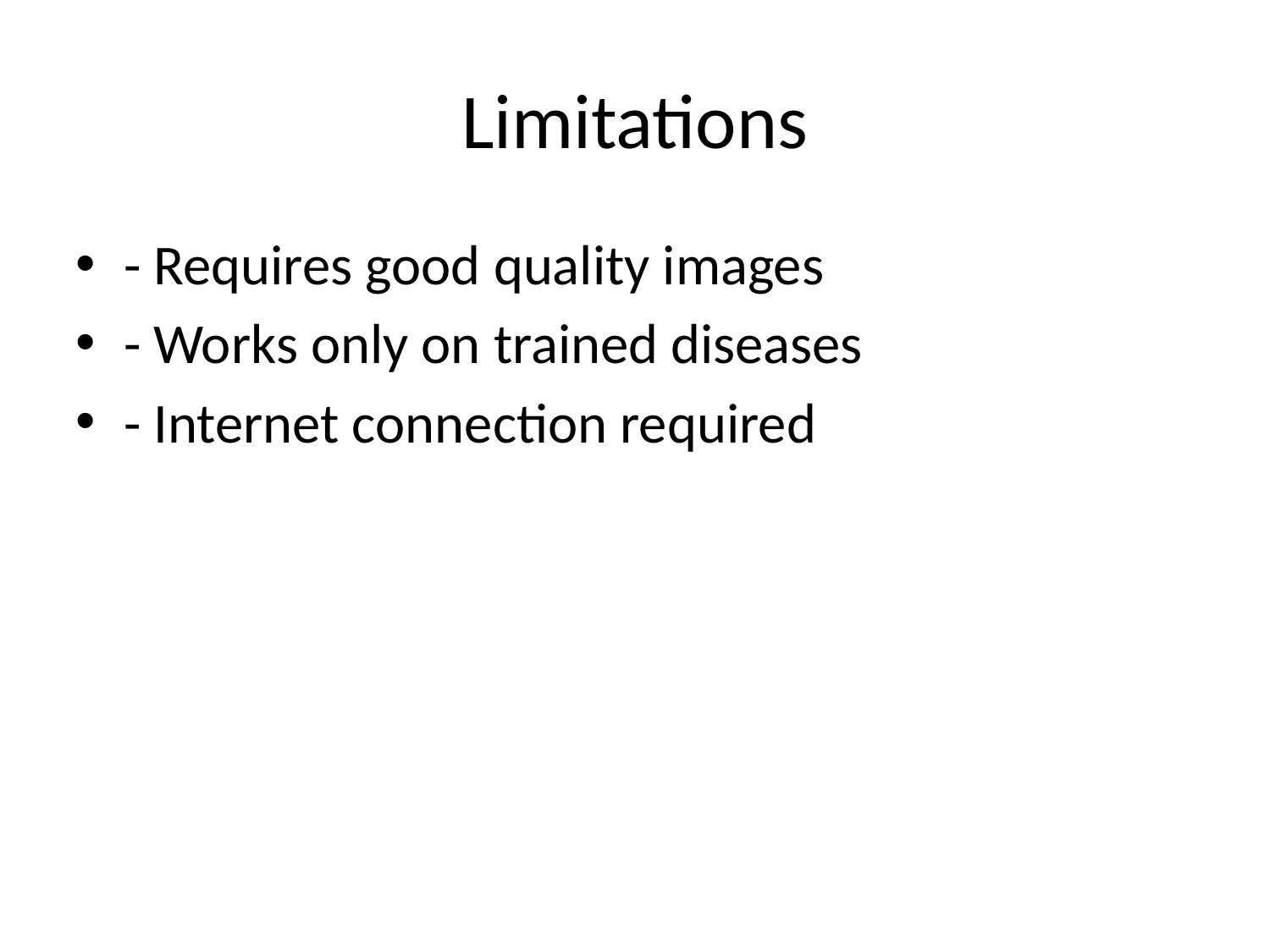

# Limitations
- Requires good quality images
- Works only on trained diseases
- Internet connection required